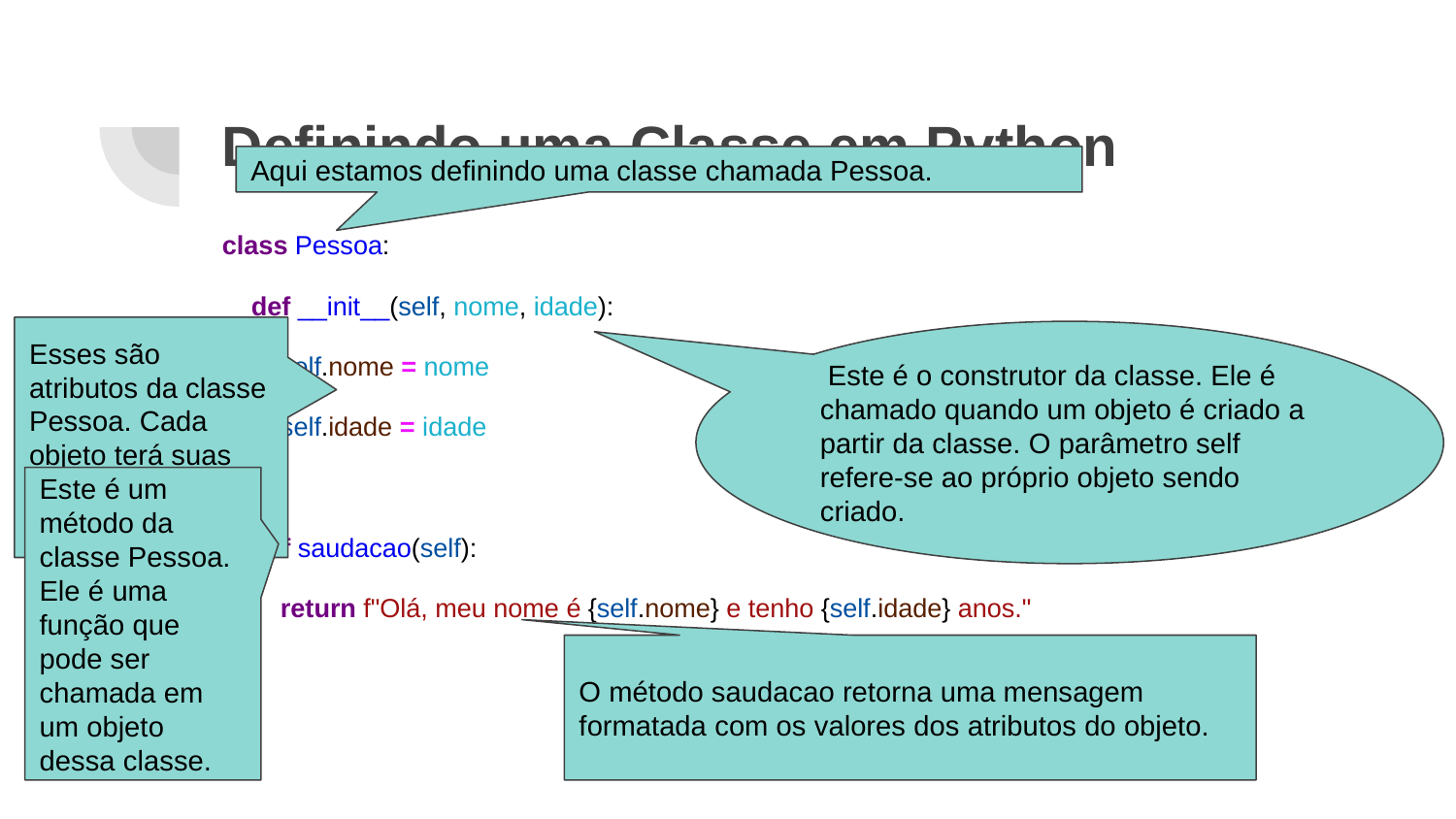

# Definindo uma Classe em Python
Aqui estamos definindo uma classe chamada Pessoa.
class Pessoa:
    def __init__(self, nome, idade):
        self.nome = nome
        self.idade = idade

    def saudacao(self):
        return f"Olá, meu nome é {self.nome} e tenho {self.idade} anos."
Esses são atributos da classe Pessoa. Cada objeto terá suas próprias cópias desses atributos.
 Este é o construtor da classe. Ele é chamado quando um objeto é criado a partir da classe. O parâmetro self refere-se ao próprio objeto sendo criado.
Este é um método da classe Pessoa. Ele é uma função que pode ser chamada em um objeto dessa classe.
O método saudacao retorna uma mensagem formatada com os valores dos atributos do objeto.